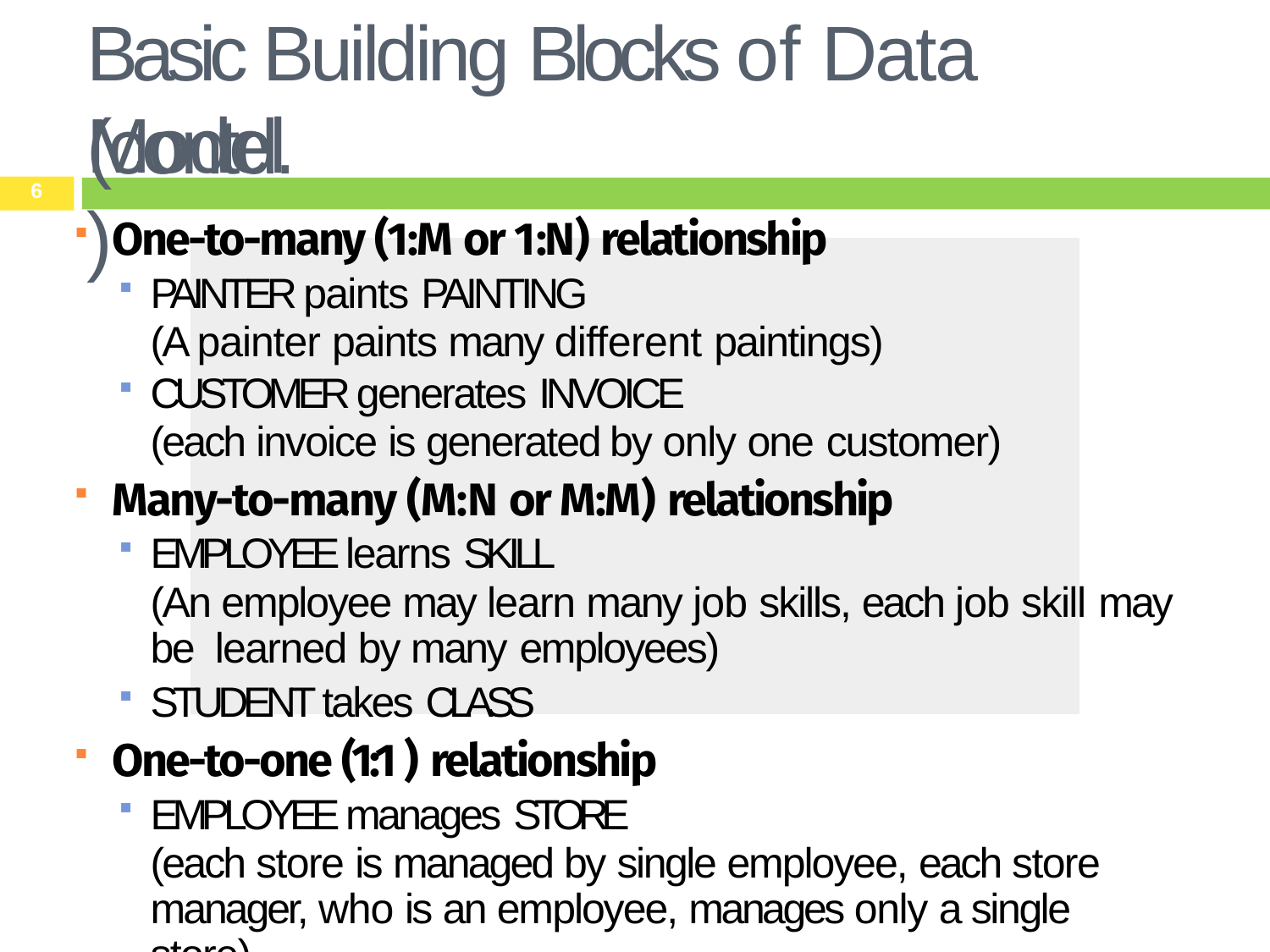

# Basic Building Blocks of Data Model
(contd.)
6

One-to-many (1:M or 1:N) relationship
PAINTER paints PAINTING
(A painter paints many different paintings)
CUSTOMER generates INVOICE
(each invoice is generated by only one customer)
Many-to-many (M:N or M:M) relationship
EMPLOYEE learns SKILL
(An employee may learn many job skills, each job skill may be  learned by many employees)
STUDENT takes CLASS
One-to-one (1:1 ) relationship
EMPLOYEE manages STORE
(each store is managed by single employee, each store  manager, who is an employee, manages only a single store)